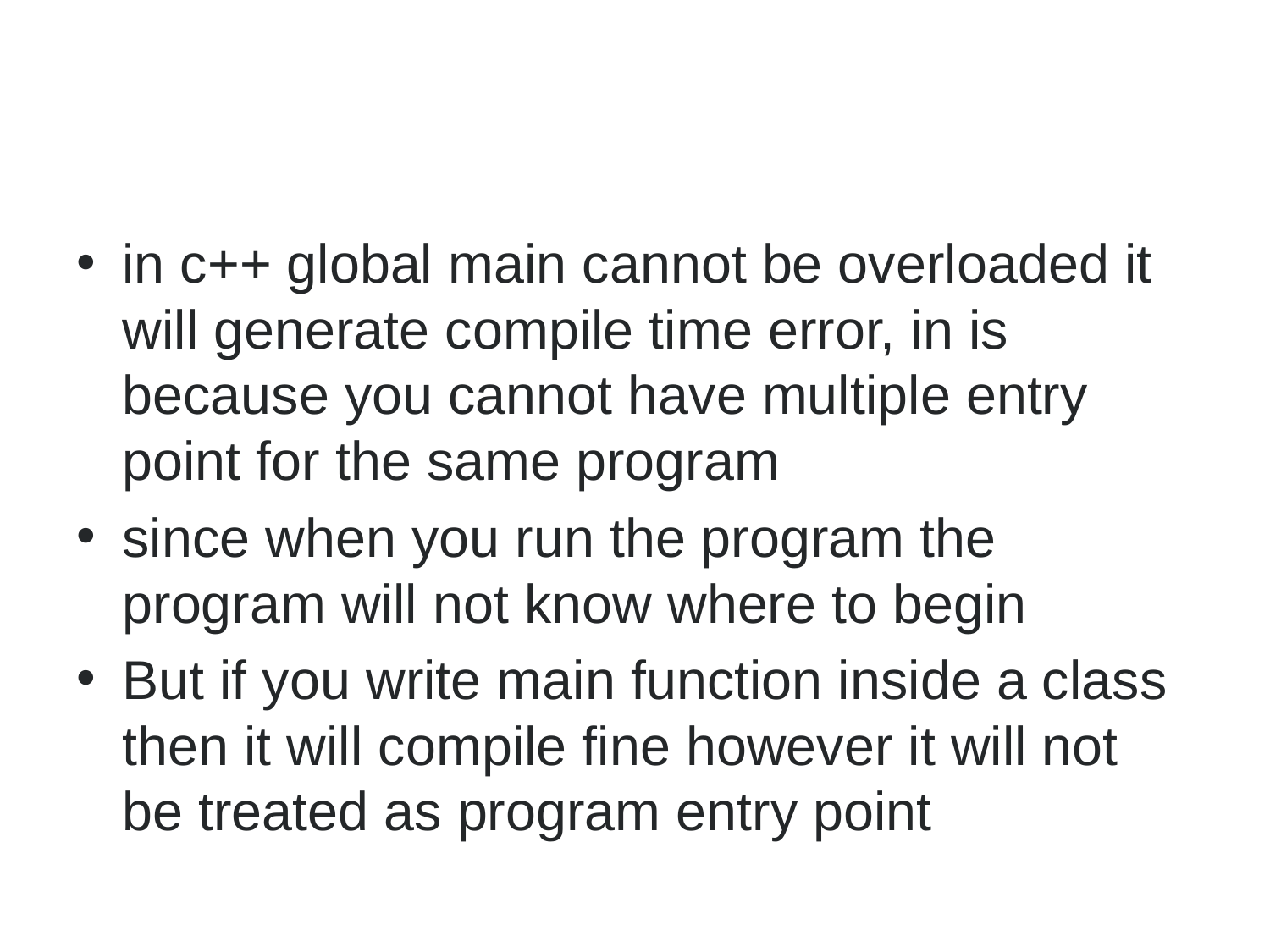

#
in c++ global main cannot be overloaded it will generate compile time error, in is because you cannot have multiple entry point for the same program
since when you run the program the program will not know where to begin
But if you write main function inside a class then it will compile fine however it will not be treated as program entry point